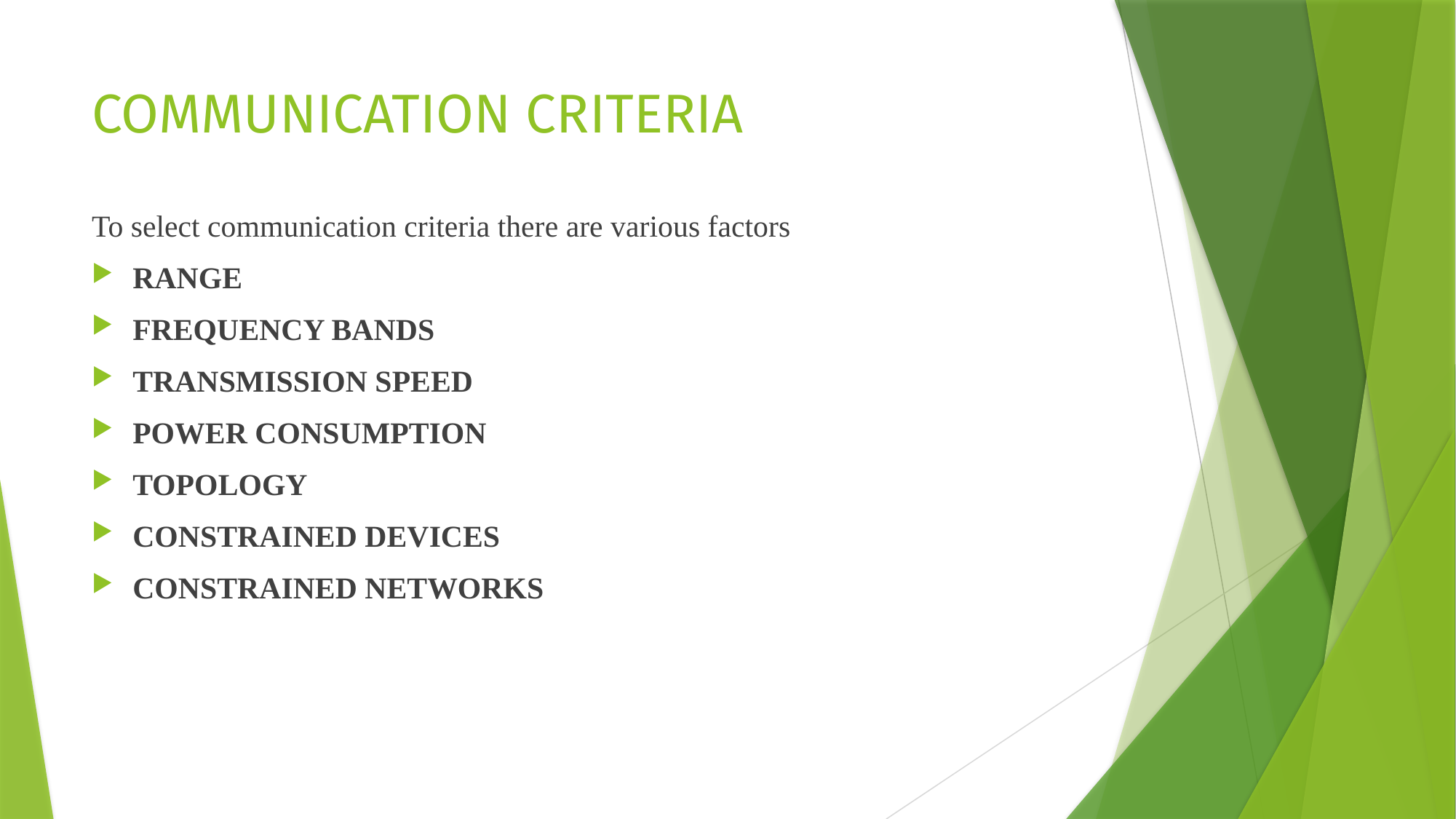

# COMMUNICATION CRITERIA
To select communication criteria there are various factors
RANGE
FREQUENCY BANDS
TRANSMISSION SPEED
POWER CONSUMPTION
TOPOLOGY
CONSTRAINED DEVICES
CONSTRAINED NETWORKS